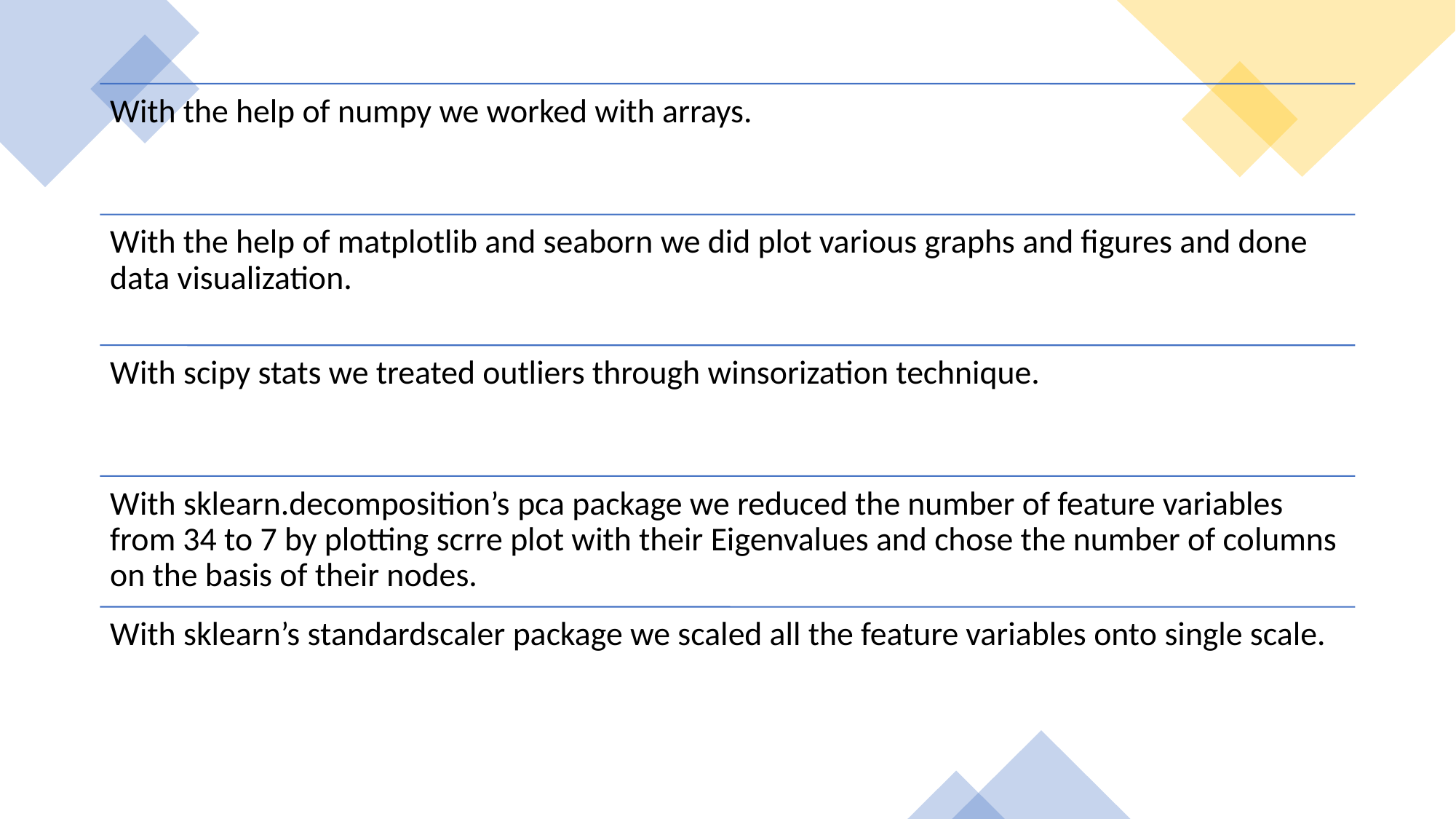

With the help of numpy we worked with arrays.
With the help of matplotlib and seaborn we did plot various graphs and figures and done data visualization.
With scipy stats we treated outliers through winsorization technique.
With sklearn.decomposition’s pca package we reduced the number of feature variables from 34 to 7 by plotting scrre plot with their Eigenvalues and chose the number of columns on the basis of their nodes.
With sklearn’s standardscaler package we scaled all the feature variables onto single scale.